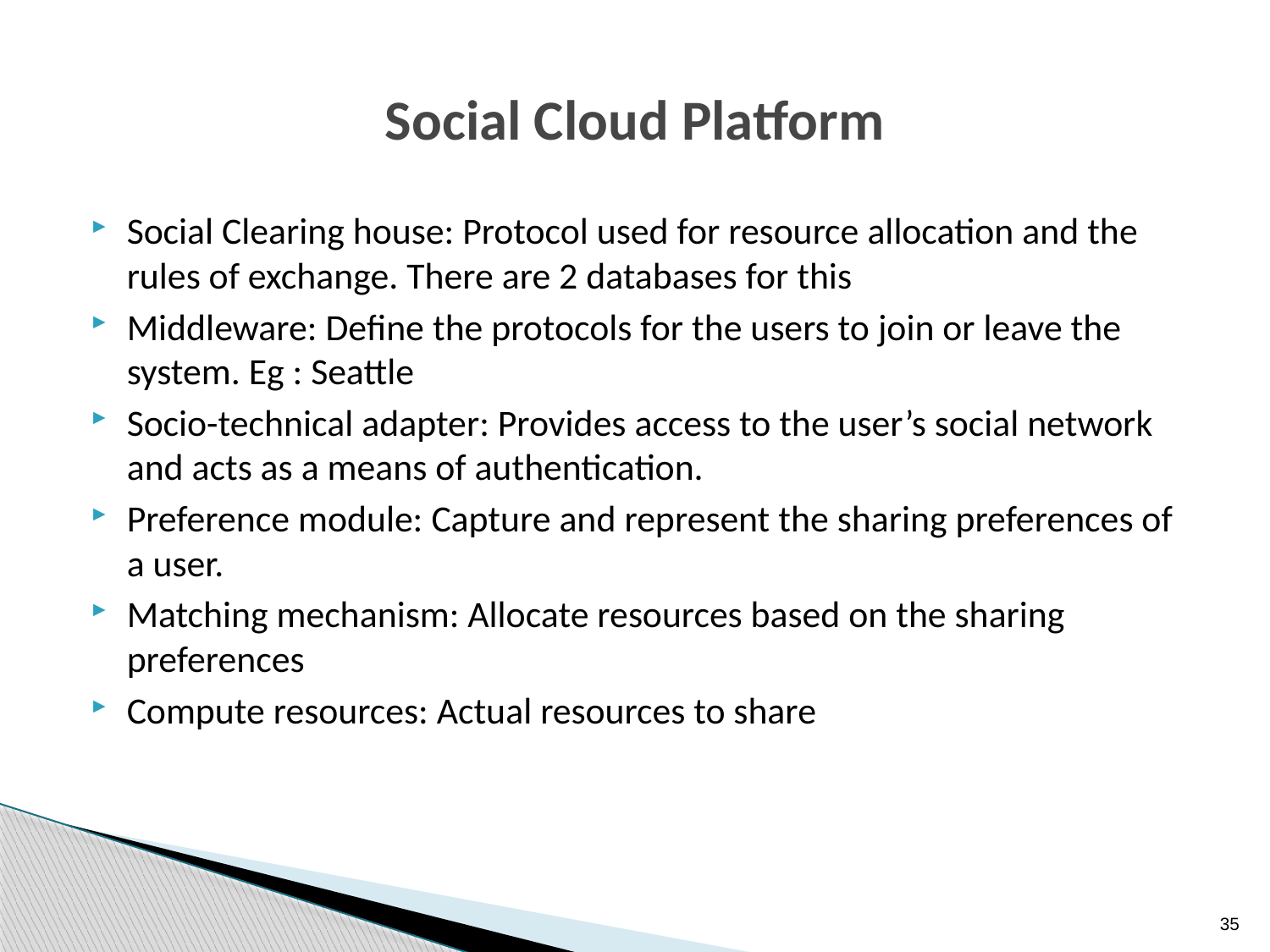

# Social Cloud Platform
Social Clearing house: Protocol used for resource allocation and the rules of exchange. There are 2 databases for this
Middleware: Define the protocols for the users to join or leave the system. Eg : Seattle
Socio-technical adapter: Provides access to the user’s social network and acts as a means of authentication.
Preference module: Capture and represent the sharing preferences of a user.
Matching mechanism: Allocate resources based on the sharing preferences
Compute resources: Actual resources to share

35